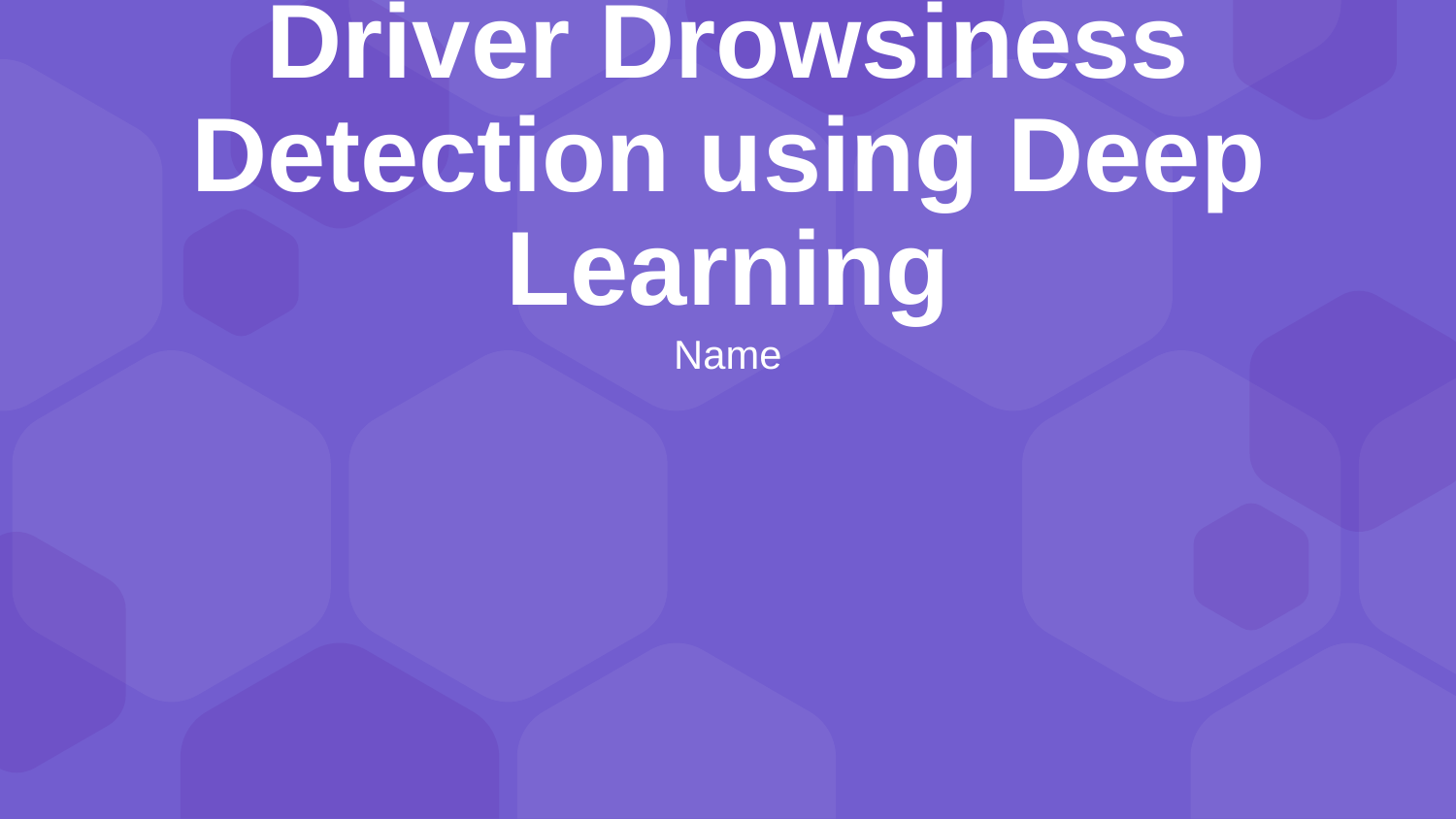

# Driver Drowsiness Detection using Deep Learning
Name